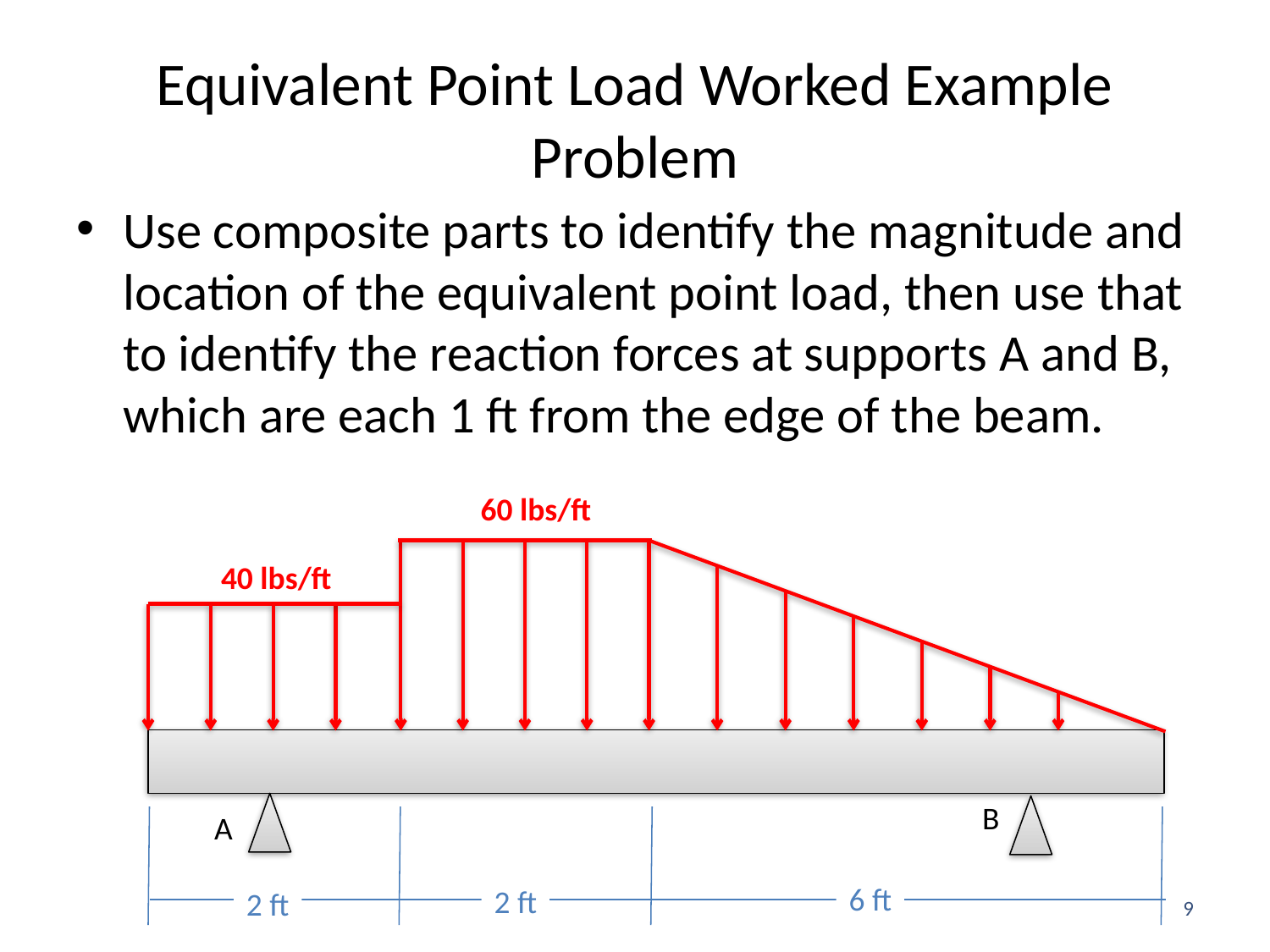

# Equivalent Point Load Worked Example Problem
Use composite parts to identify the magnitude and location of the equivalent point load, then use that to identify the reaction forces at supports A and B, which are each 1 ft from the edge of the beam.
60 lbs/ft
40 lbs/ft

B

A
6 ft
2 ft
2 ft
9